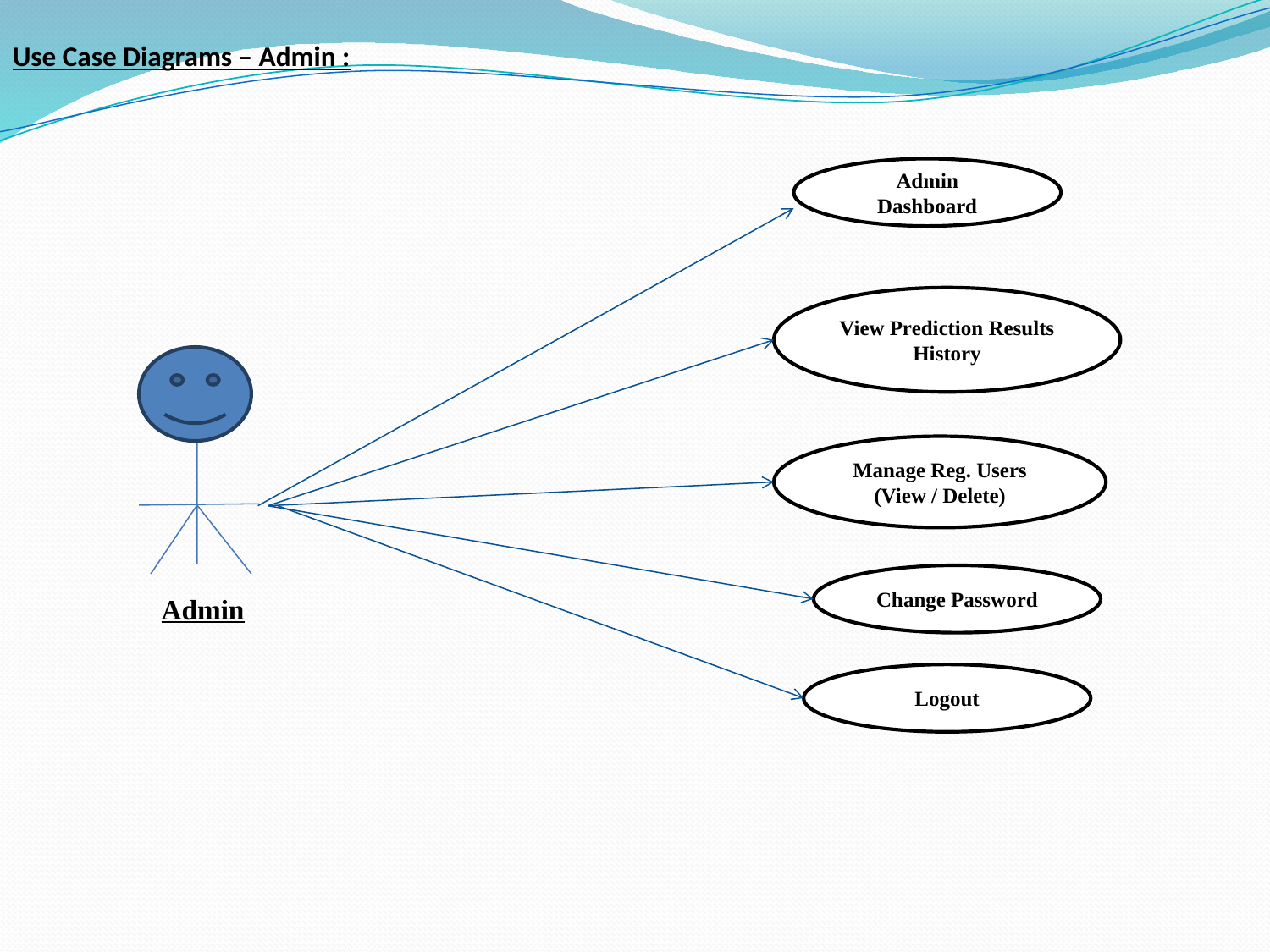

Use Case Diagrams – Admin :

Admin Dashboard

View Prediction Results History

Manage Reg. Users
(View / Delete)

Change Password
Admin
Logout